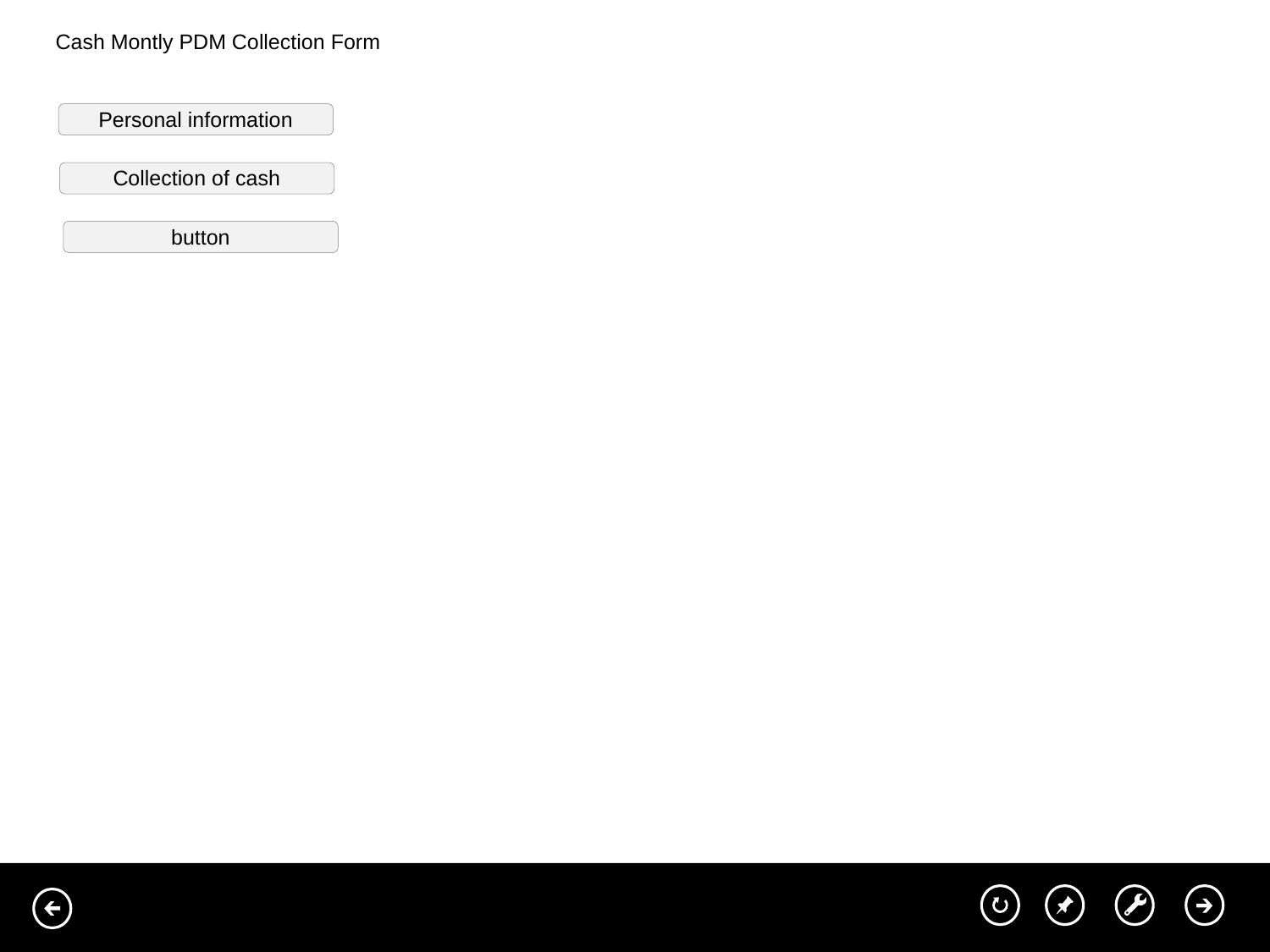

Cash Montly PDM Collection Form
Personal information
Collection of cash
button